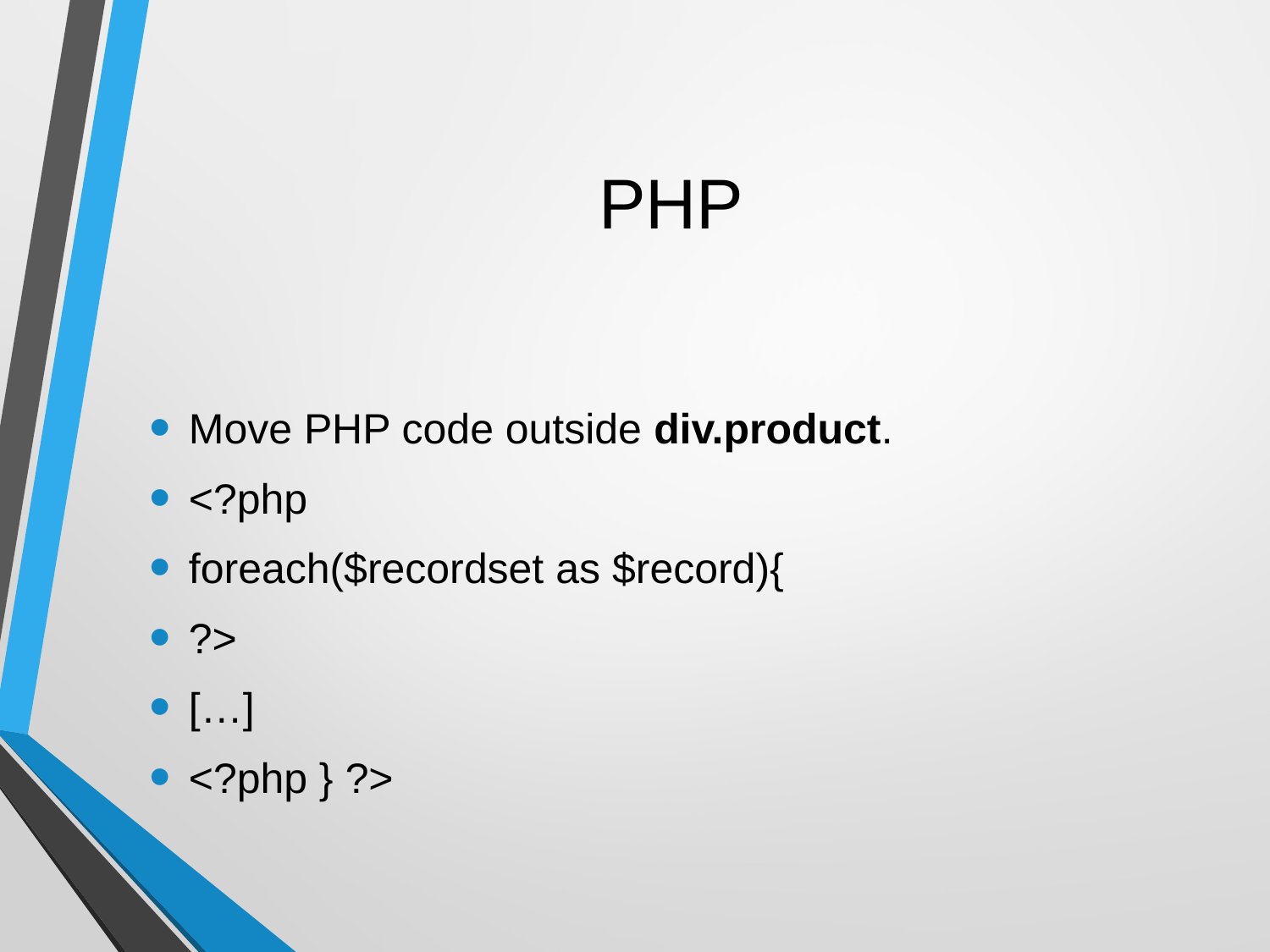

# PHP
Move PHP code outside div.product.
<?php
foreach($recordset as $record){
?>
[…]
<?php } ?>